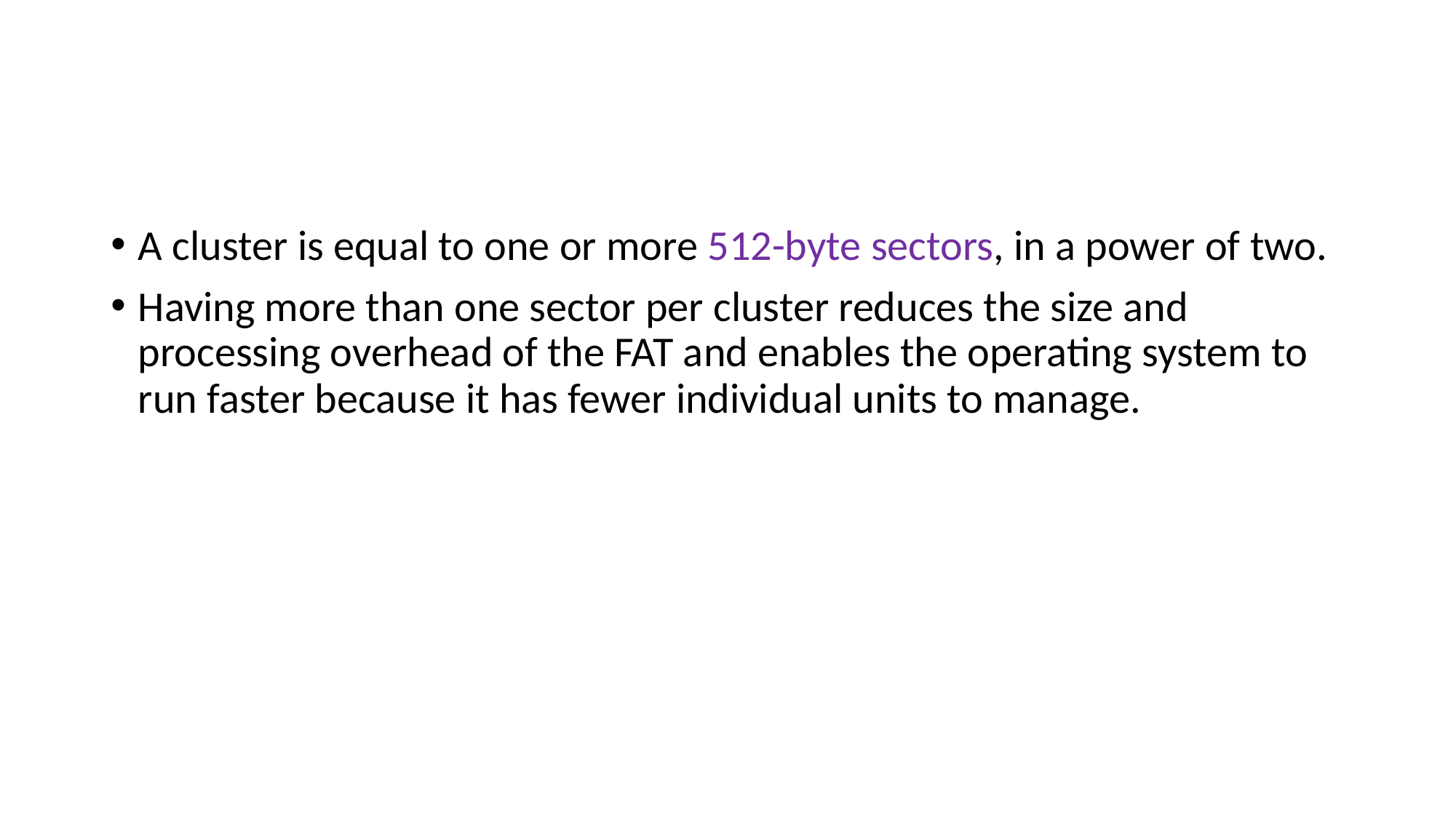

#
A cluster is equal to one or more 512-byte sectors, in a power of two.
Having more than one sector per cluster reduces the size and processing overhead of the FAT and enables the operating system to run faster because it has fewer individual units to manage.